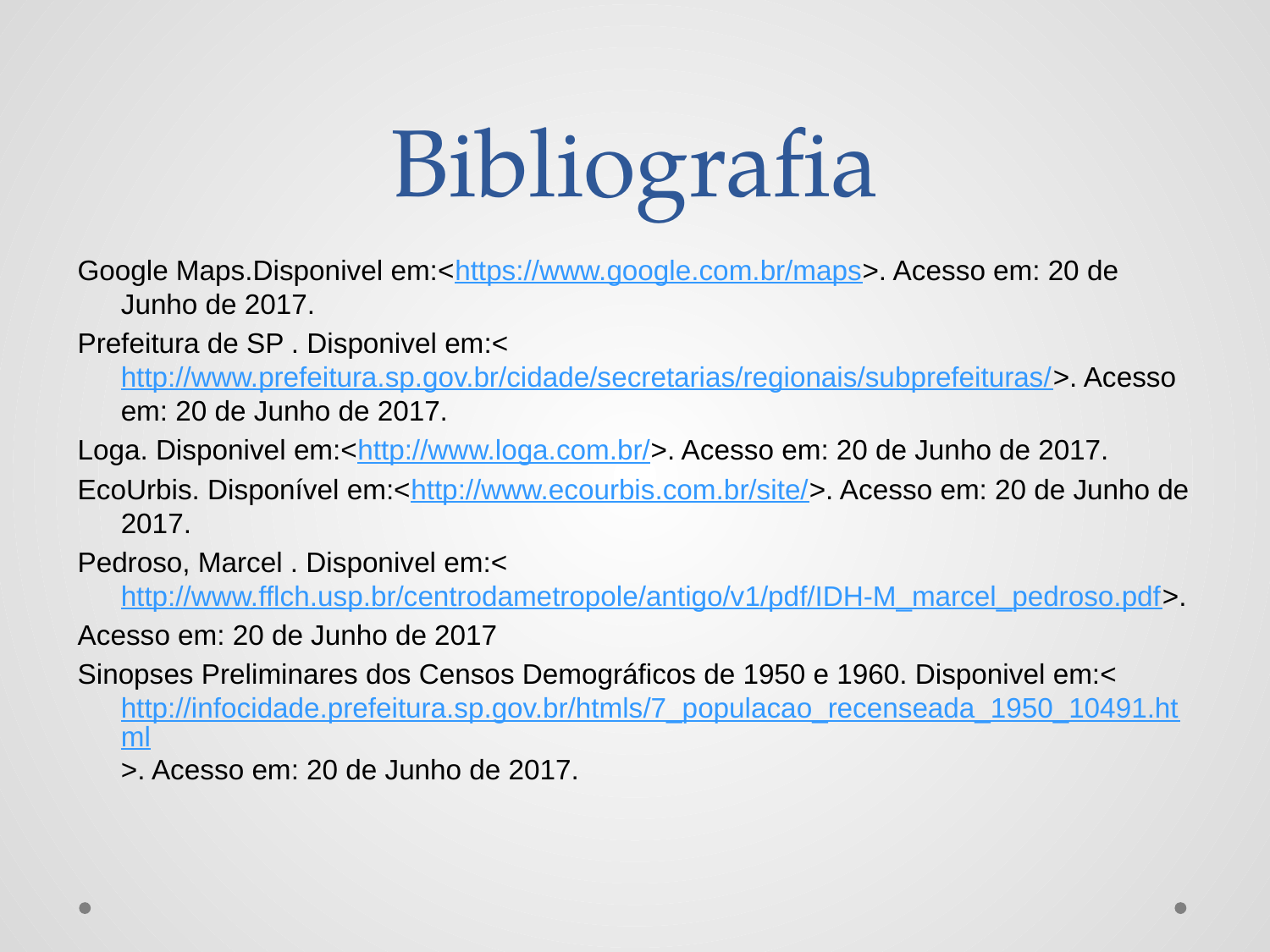

# Bibliografia
Google Maps.Disponivel em:<https://www.google.com.br/maps>. Acesso em: 20 de Junho de 2017.
Prefeitura de SP . Disponivel em:<http://www.prefeitura.sp.gov.br/cidade/secretarias/regionais/subprefeituras/>. Acesso em: 20 de Junho de 2017.
Loga. Disponivel em:<http://www.loga.com.br/>. Acesso em: 20 de Junho de 2017.
EcoUrbis. Disponível em:<http://www.ecourbis.com.br/site/>. Acesso em: 20 de Junho de 2017.
Pedroso, Marcel . Disponivel em:<http://www.fflch.usp.br/centrodametropole/antigo/v1/pdf/IDH-M_marcel_pedroso.pdf>.
Acesso em: 20 de Junho de 2017
Sinopses Preliminares dos Censos Demográficos de 1950 e 1960. Disponivel em:<http://infocidade.prefeitura.sp.gov.br/htmls/7_populacao_recenseada_1950_10491.html>. Acesso em: 20 de Junho de 2017.